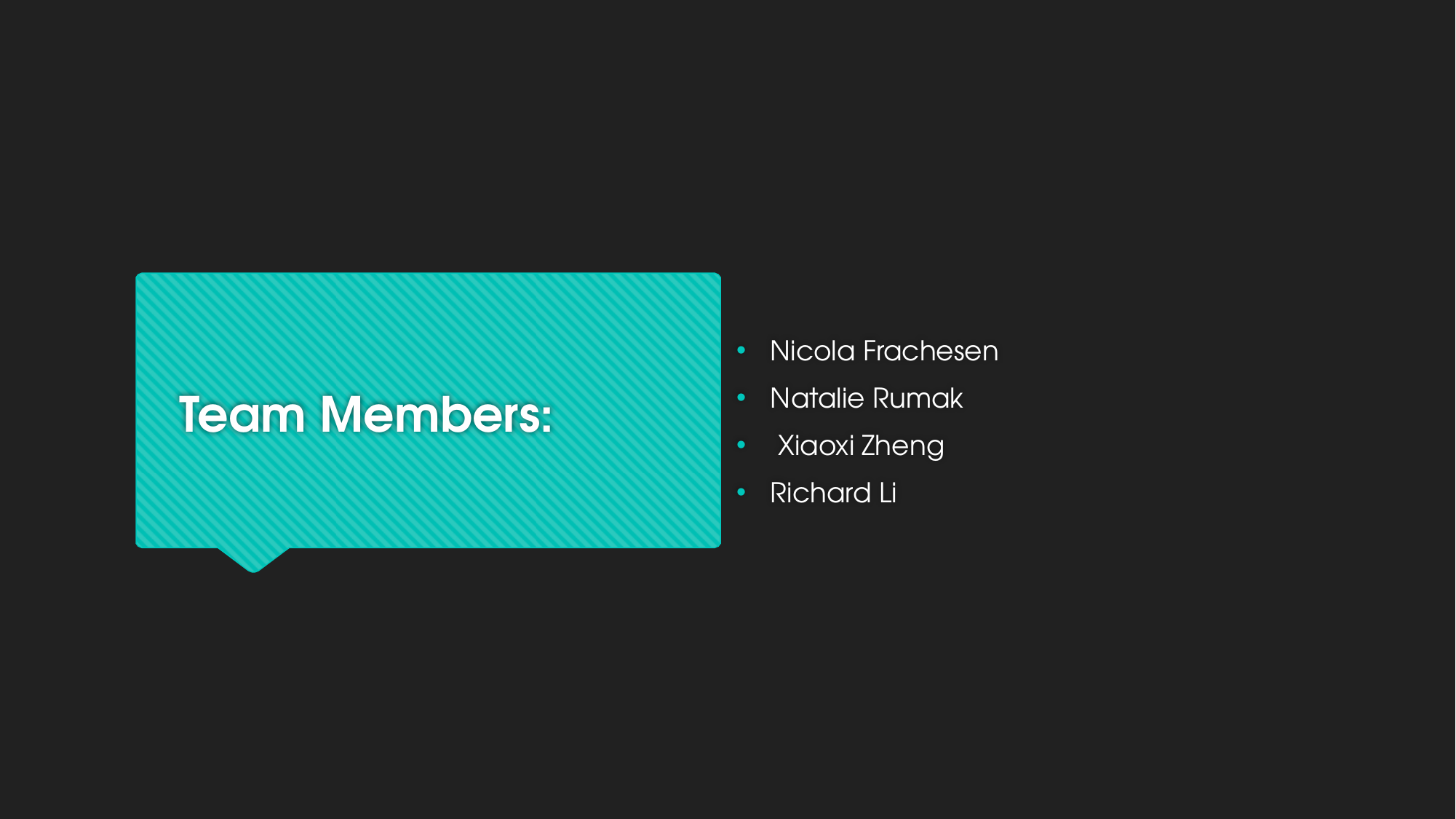

# Team Members:
Nicola Frachesen
Natalie Rumak
 Xiaoxi Zheng
Richard Li